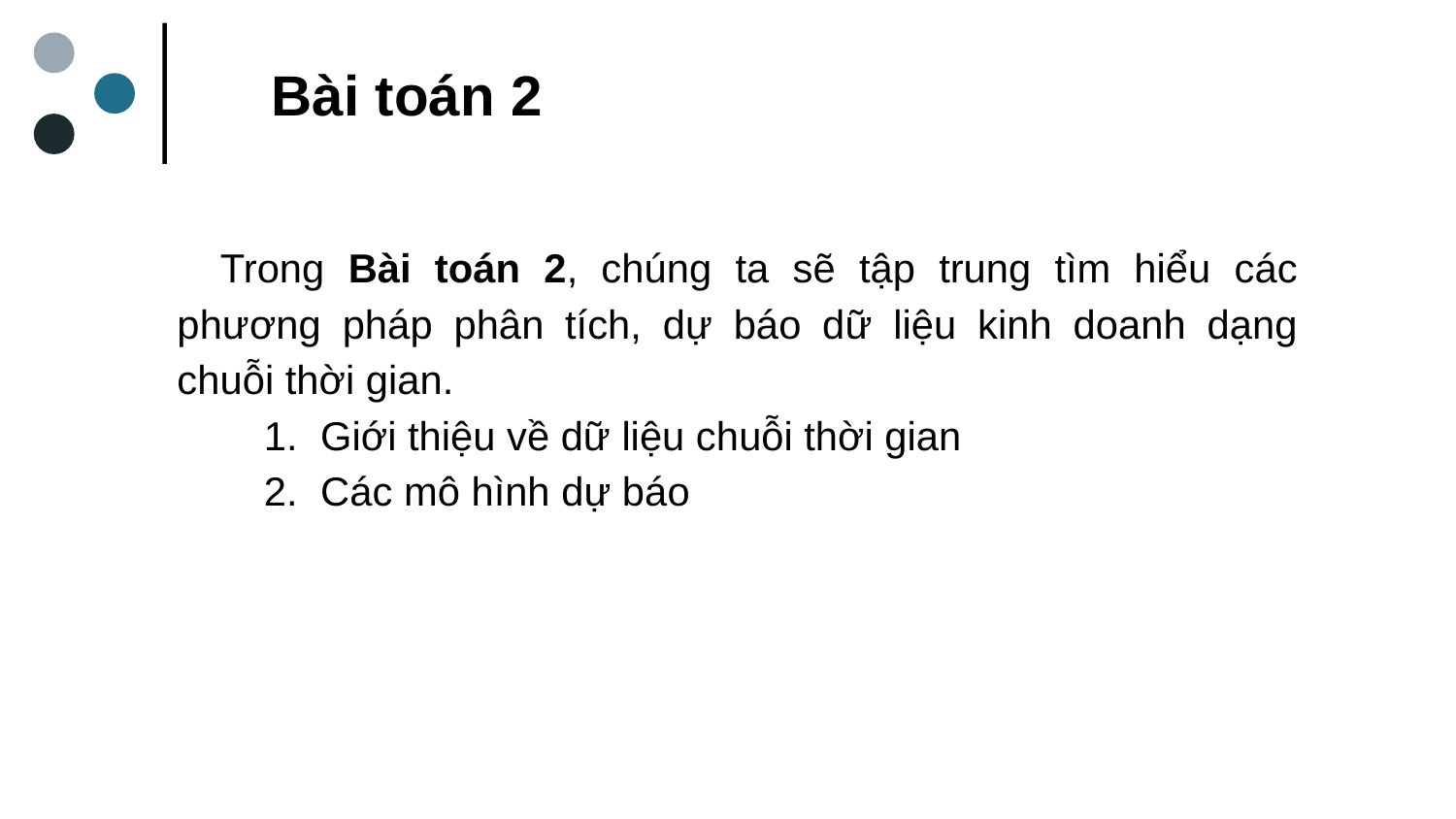

Bài toán 2

Trong Bài toán 2, chúng ta sẽ tập trung tìm hiểu các phương pháp phân tích, dự báo dữ liệu kinh doanh dạng chuỗi thời gian.
Giới thiệu về dữ liệu chuỗi thời gian
Các mô hình dự báo